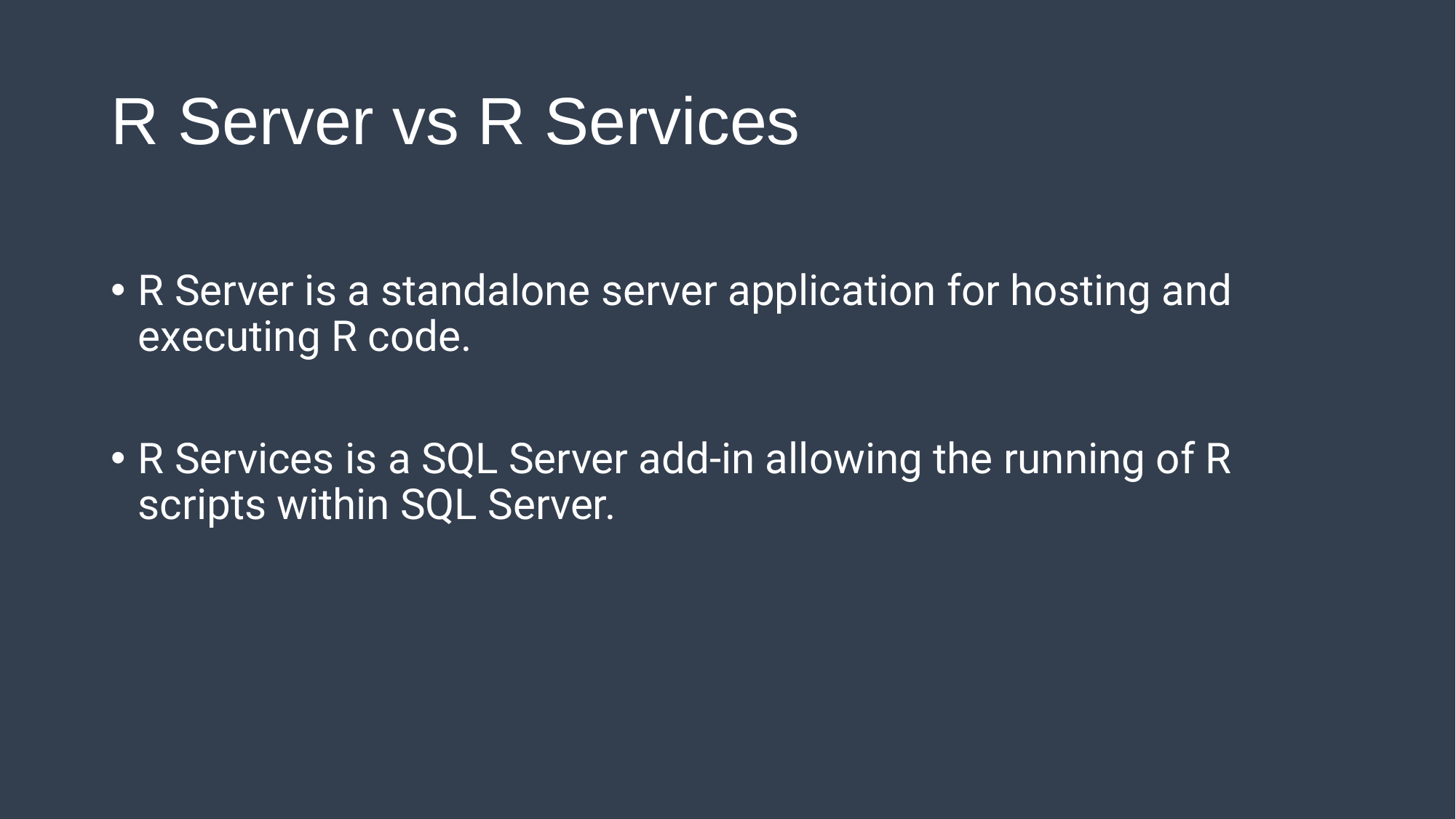

# R Server vs R Services
R Server is a standalone server application for hosting and executing R code.

R Services is a SQL Server add-in allowing the running of R scripts within SQL Server.